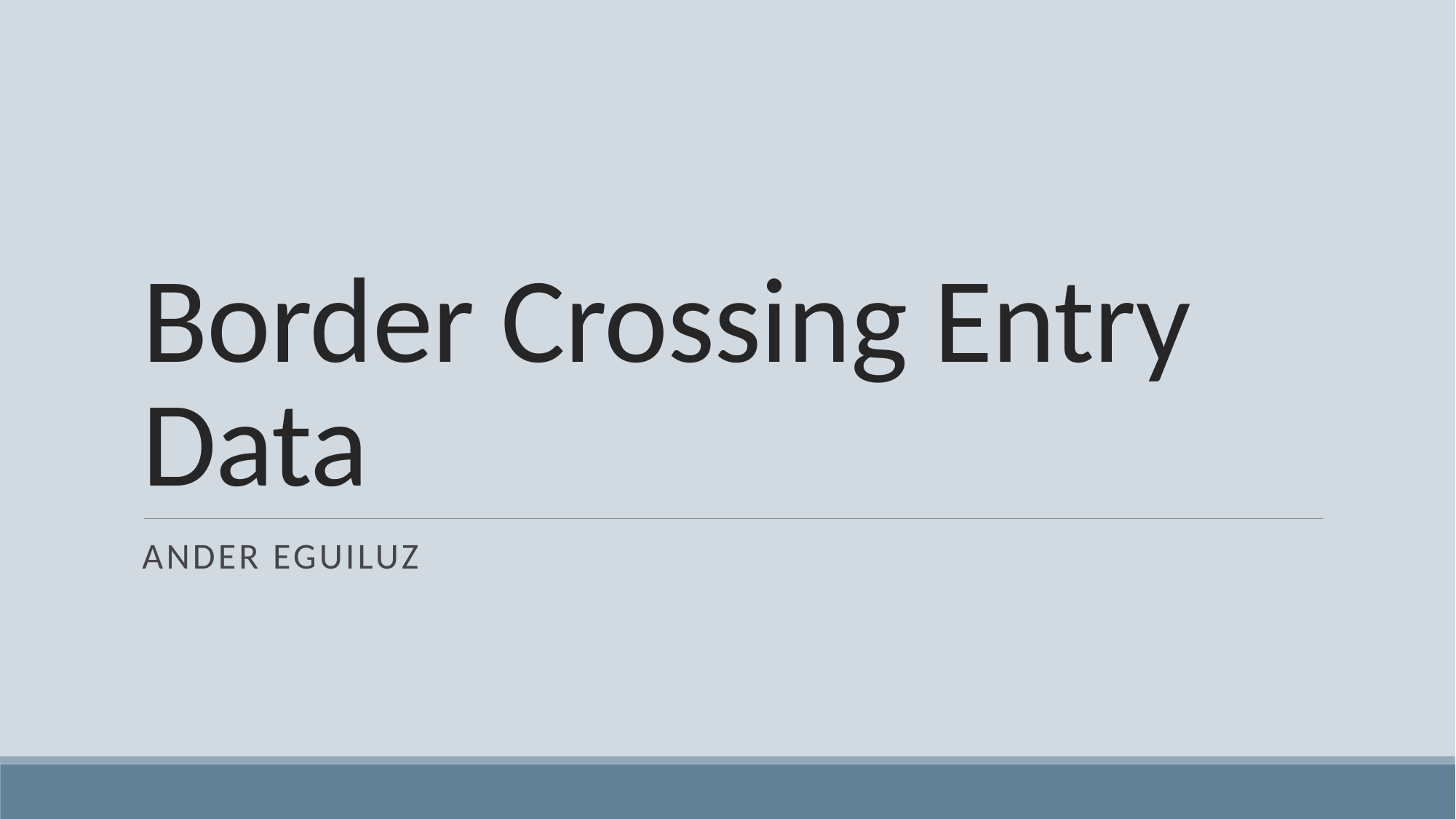

# Border Crossing Entry Data
Ander Eguiluz